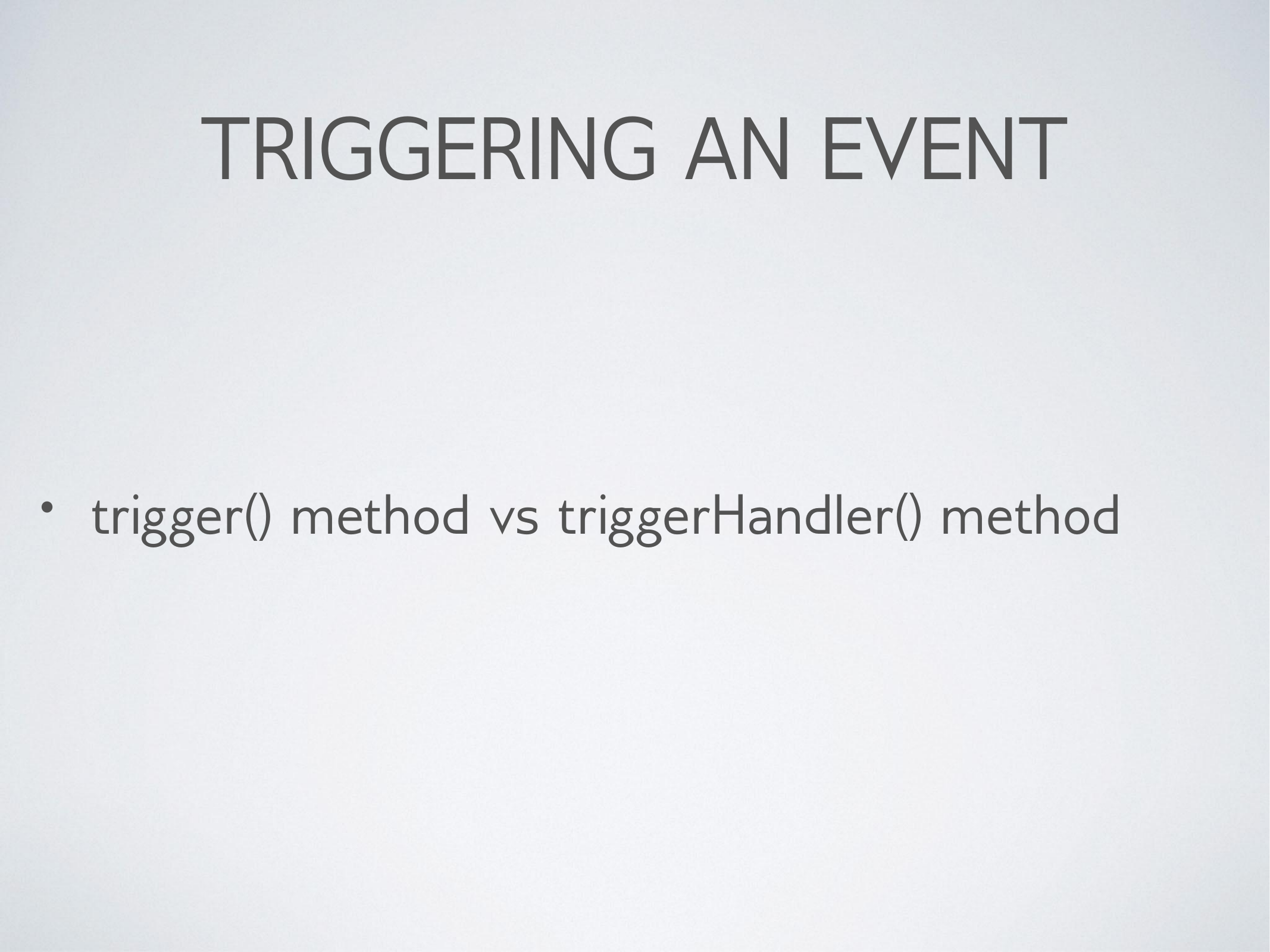

# TRIGGERING AN EVENT
trigger() method vs triggerHandler() method